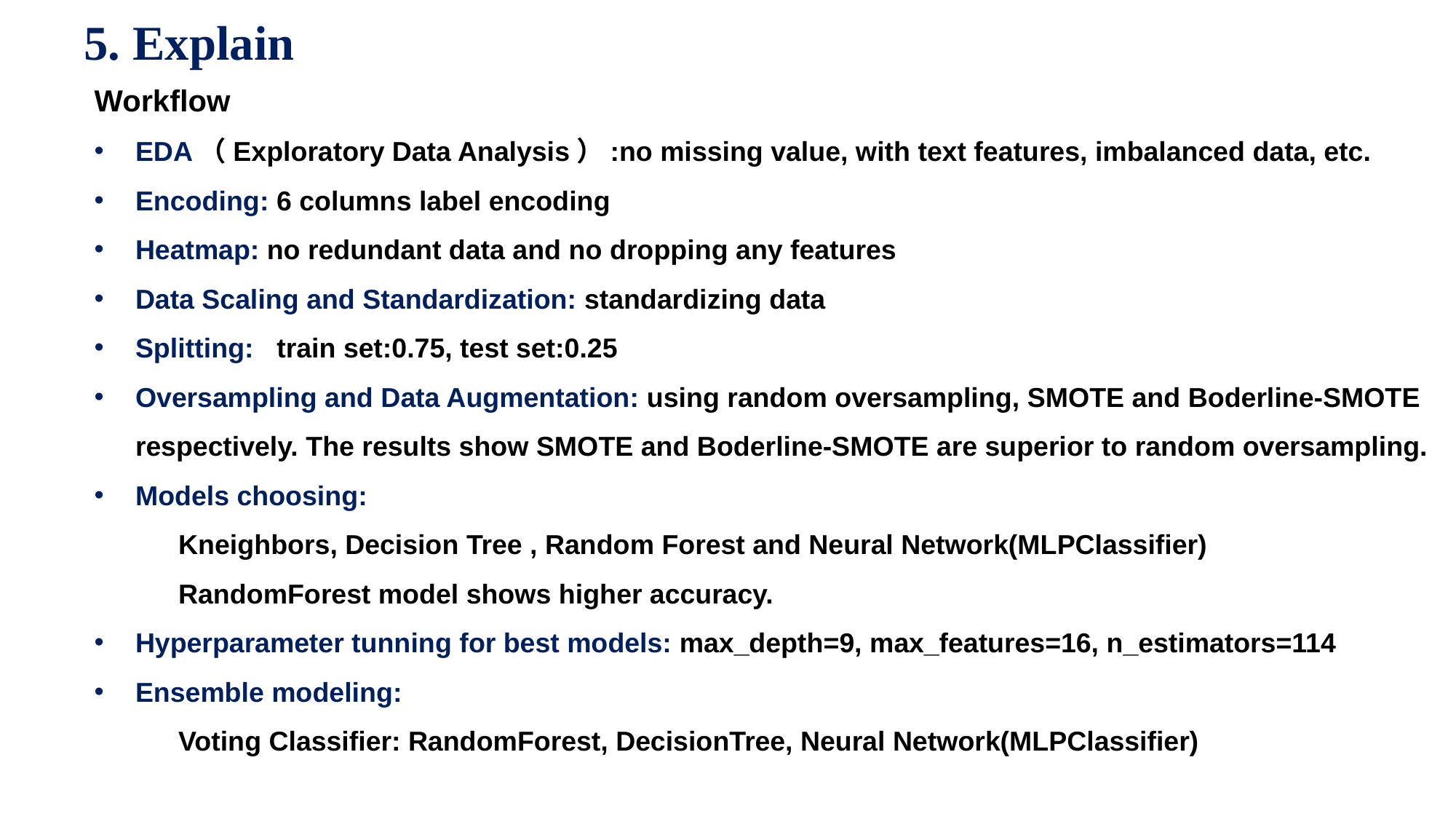

5. Explain
Workflow
EDA（Exploratory Data Analysis）:no missing value, with text features, imbalanced data, etc.
Encoding: 6 columns label encoding
Heatmap: no redundant data and no dropping any features
Data Scaling and Standardization: standardizing data
Splitting:   train set:0.75, test set:0.25
Oversampling and Data Augmentation: using random oversampling, SMOTE and Boderline-SMOTE respectively. The results show SMOTE and Boderline-SMOTE are superior to random oversampling.
Models choosing:
           Kneighbors, Decision Tree , Random Forest and Neural Network(MLPClassifier)
           RandomForest model shows higher accuracy.
Hyperparameter tunning for best models: max_depth=9, max_features=16, n_estimators=114
Ensemble modeling:
           Voting Classifier: RandomForest, DecisionTree, Neural Network(MLPClassifier)